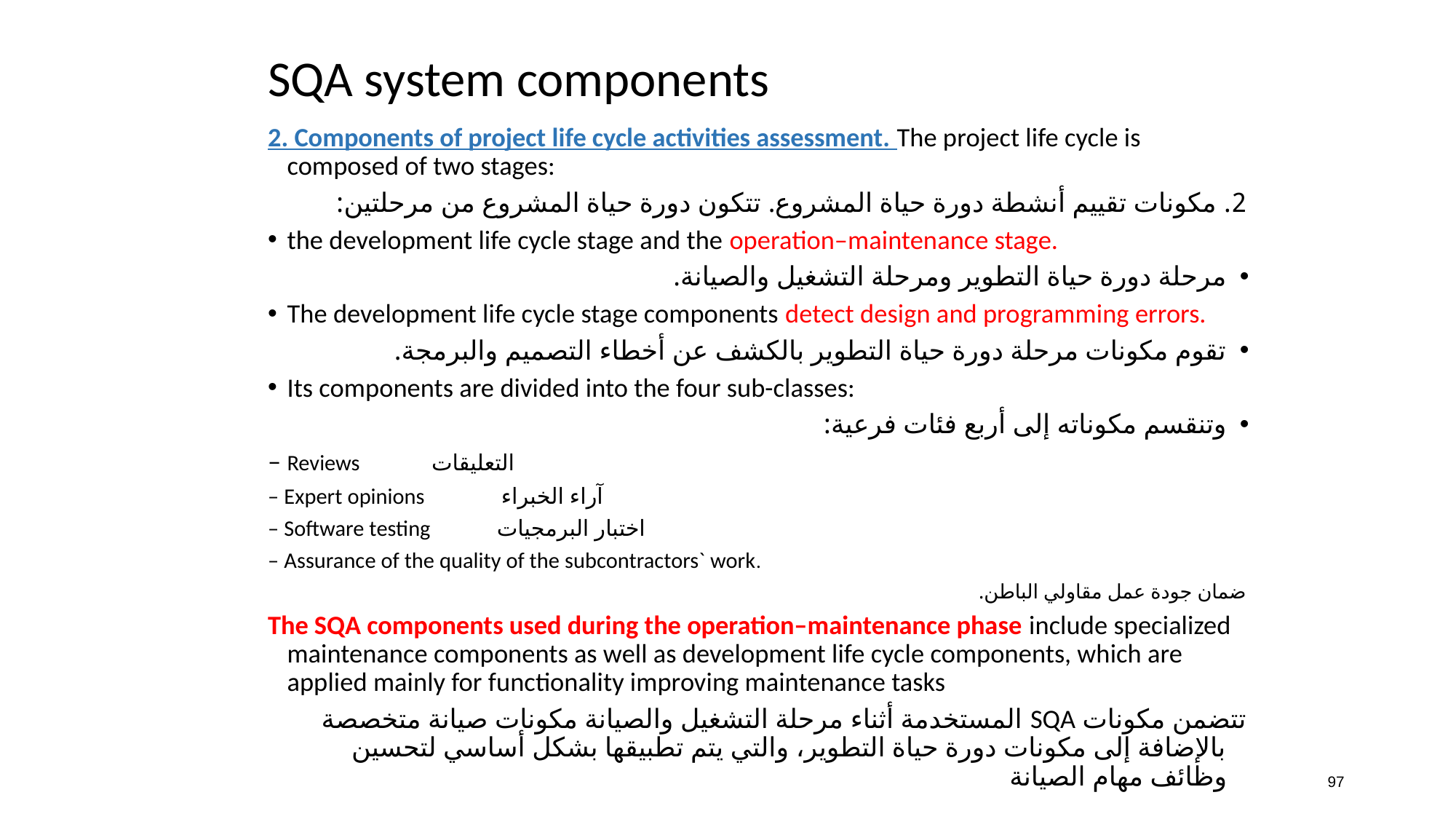

# SQA system components
2. Components of project life cycle activities assessment. The project life cycle is composed of two stages:
2. مكونات تقييم أنشطة دورة حياة المشروع. تتكون دورة حياة المشروع من مرحلتين:
the development life cycle stage and the operation–maintenance stage.
مرحلة دورة حياة التطوير ومرحلة التشغيل والصيانة.
The development life cycle stage components detect design and programming errors.
تقوم مكونات مرحلة دورة حياة التطوير بالكشف عن أخطاء التصميم والبرمجة.
Its components are divided into the four sub-classes:
وتنقسم مكوناته إلى أربع فئات فرعية:
– Reviews              التعليقات
– Expert opinions               آراء الخبراء
– Software testing             اختبار البرمجيات
– Assurance of the quality of the subcontractors` work.
ضمان جودة عمل مقاولي الباطن.
The SQA components used during the operation–maintenance phase include specialized maintenance components as well as development life cycle components, which are applied mainly for functionality improving maintenance tasks
تتضمن مكونات SQA المستخدمة أثناء مرحلة التشغيل والصيانة مكونات صيانة متخصصة بالإضافة إلى مكونات دورة حياة التطوير، والتي يتم تطبيقها بشكل أساسي لتحسين وظائف مهام الصيانة
97